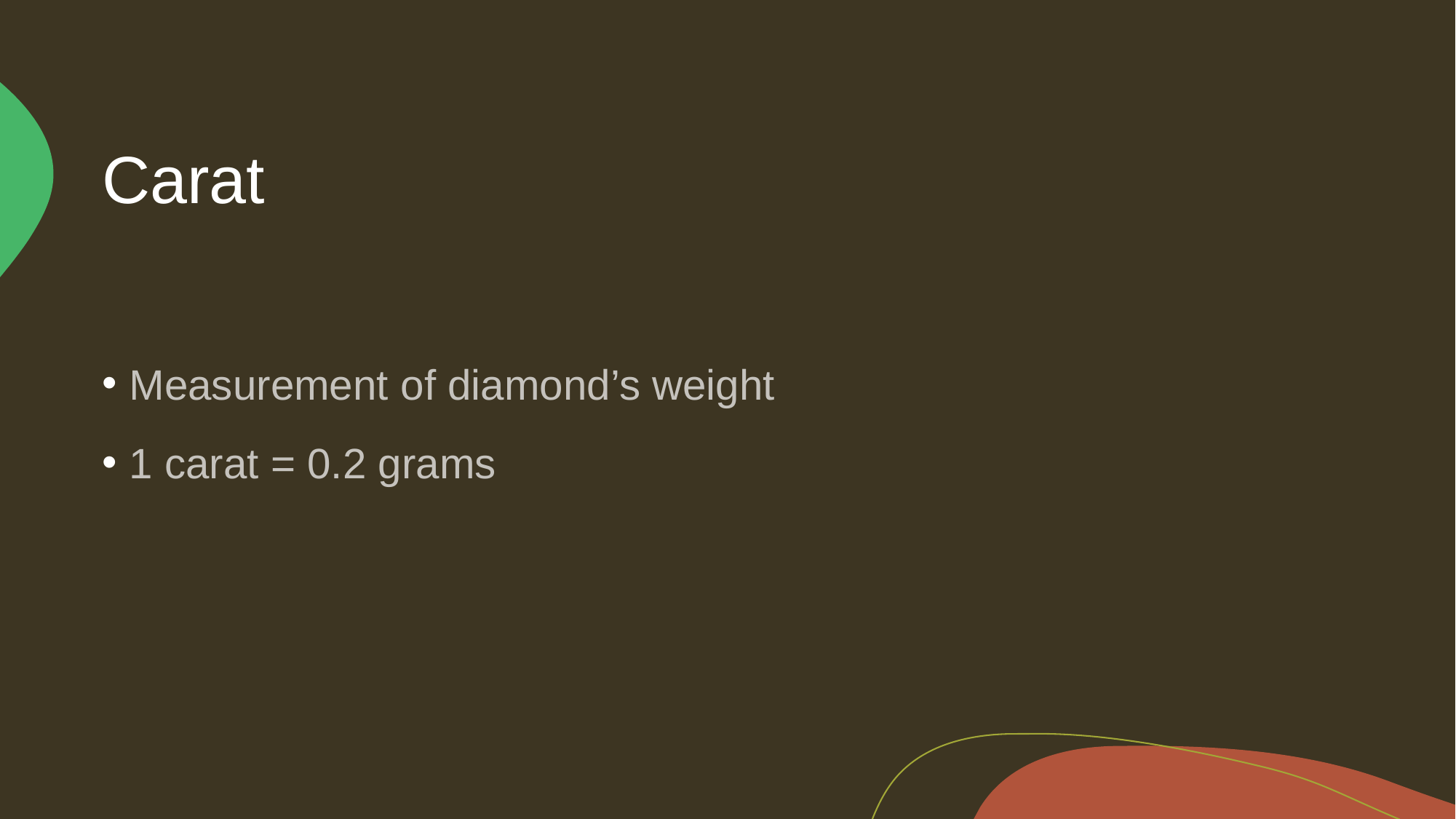

# Carat

Measurement of diamond’s weight
1 carat = 0.2 grams